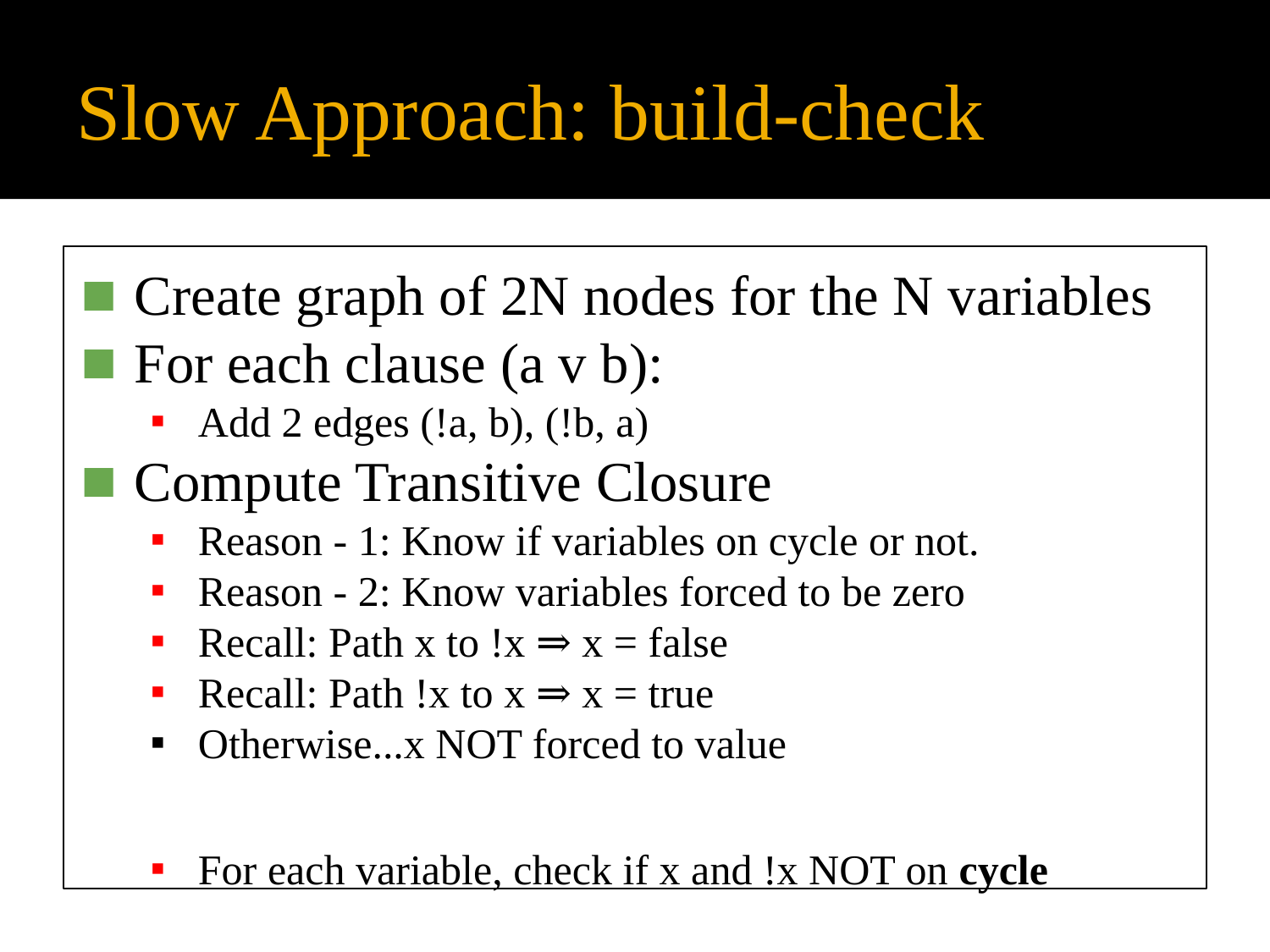

# Slow Approach: build-check
Create graph of 2N nodes for the N variables
For each clause (a v b):
Add 2 edges (!a, b), (!b, a)
Compute Transitive Closure
Reason - 1: Know if variables on cycle or not.
Reason - 2: Know variables forced to be zero
Recall: Path x to !x ⇒ x = false
Recall: Path !x to x ⇒ x = true
Otherwise...x NOT forced to value

For each variable, check if x and !x NOT on cycle